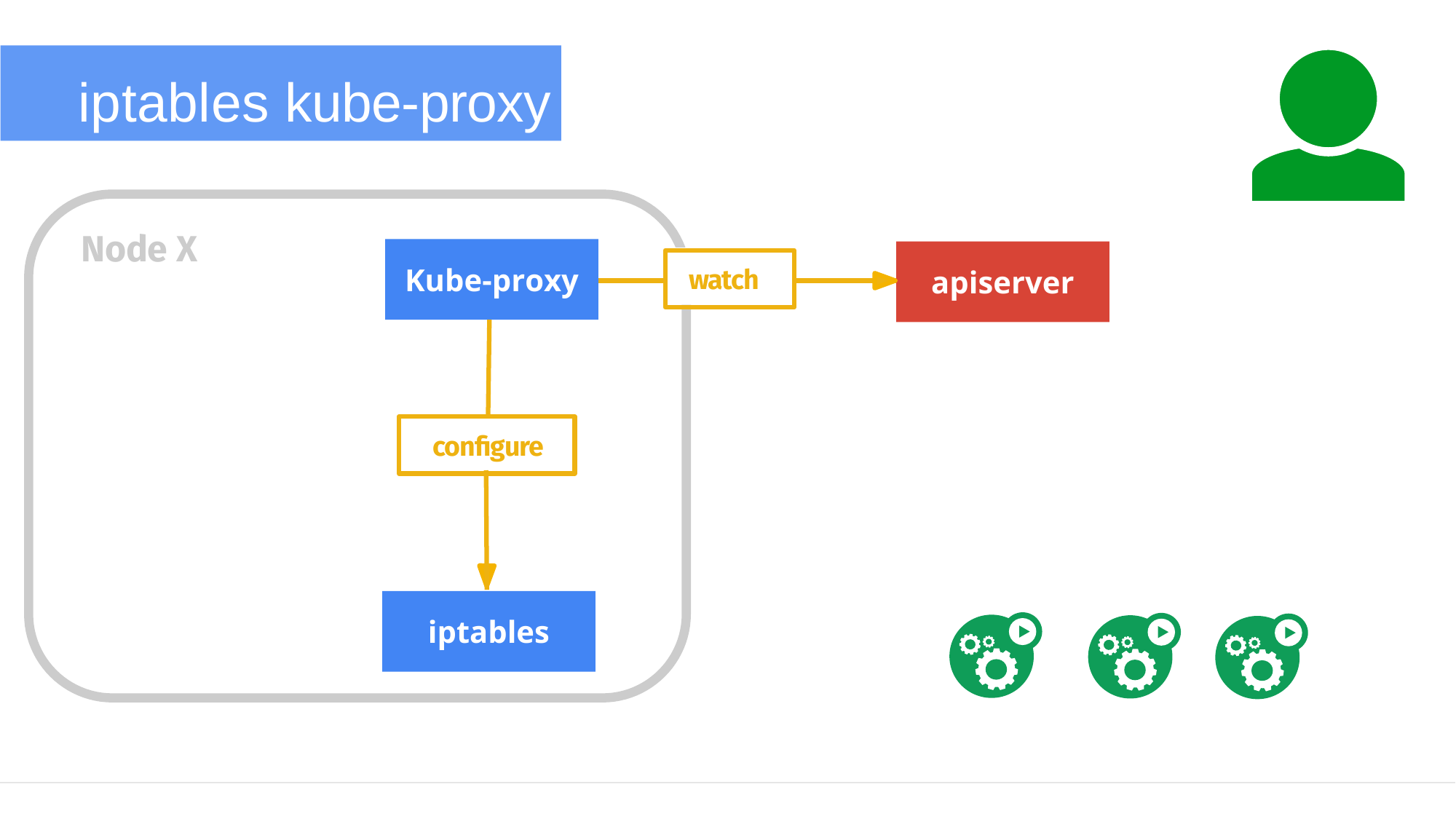

# iptables kube-proxy

Node X
Kube-proxy
apiserver

watch

configure
VIP

iptables
iptables